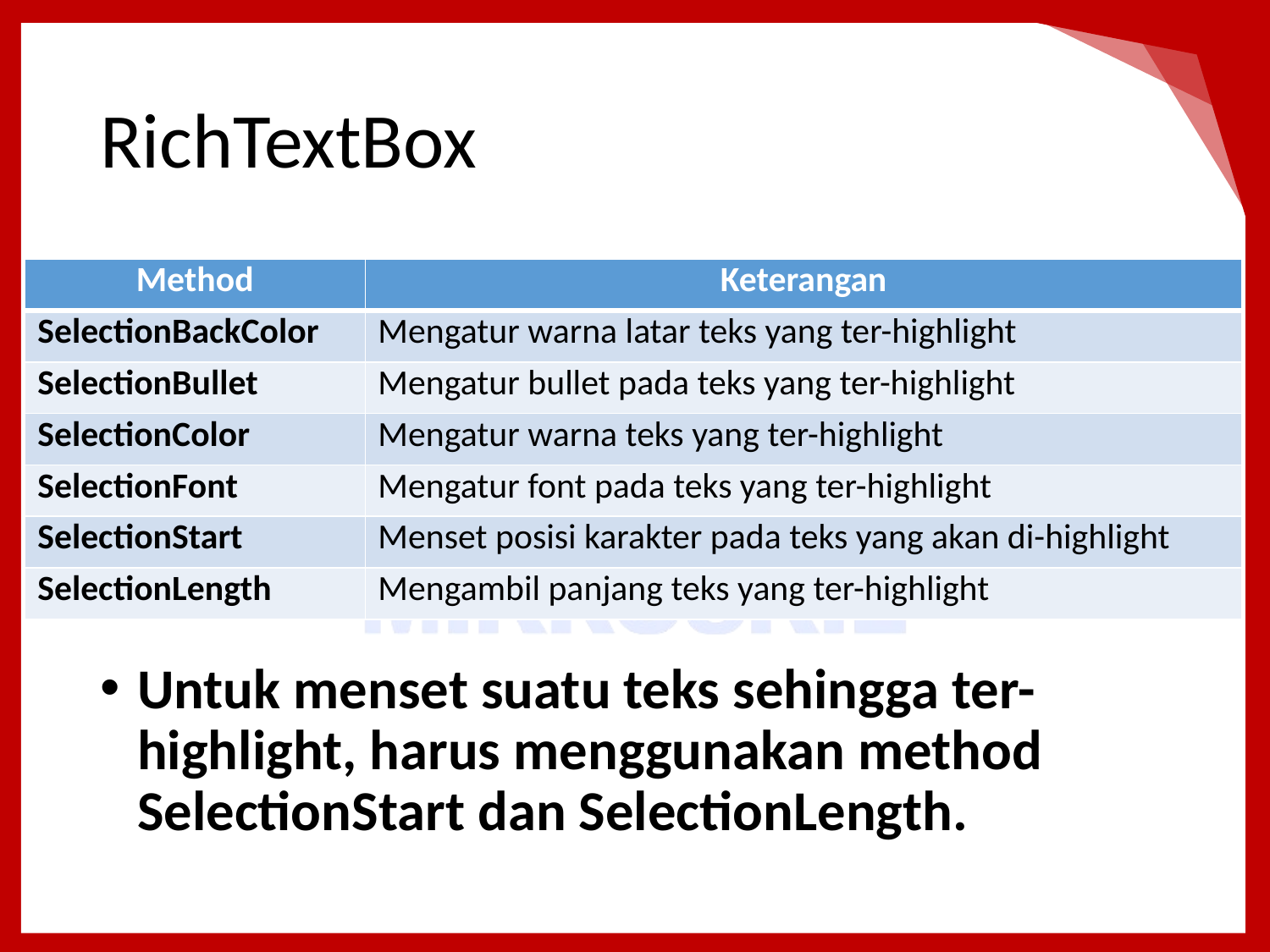

# RichTextBox

Untuk menset suatu teks sehingga ter-highlight, harus menggunakan method SelectionStart dan SelectionLength.

| Method | Keterangan |
| --- | --- |
| SelectionBackColor | Mengatur warna latar teks yang ter-highlight |
| SelectionBullet | Mengatur bullet pada teks yang ter-highlight |
| SelectionColor | Mengatur warna teks yang ter-highlight |
| SelectionFont | Mengatur font pada teks yang ter-highlight |
| SelectionStart | Menset posisi karakter pada teks yang akan di-highlight |
| SelectionLength | Mengambil panjang teks yang ter-highlight |